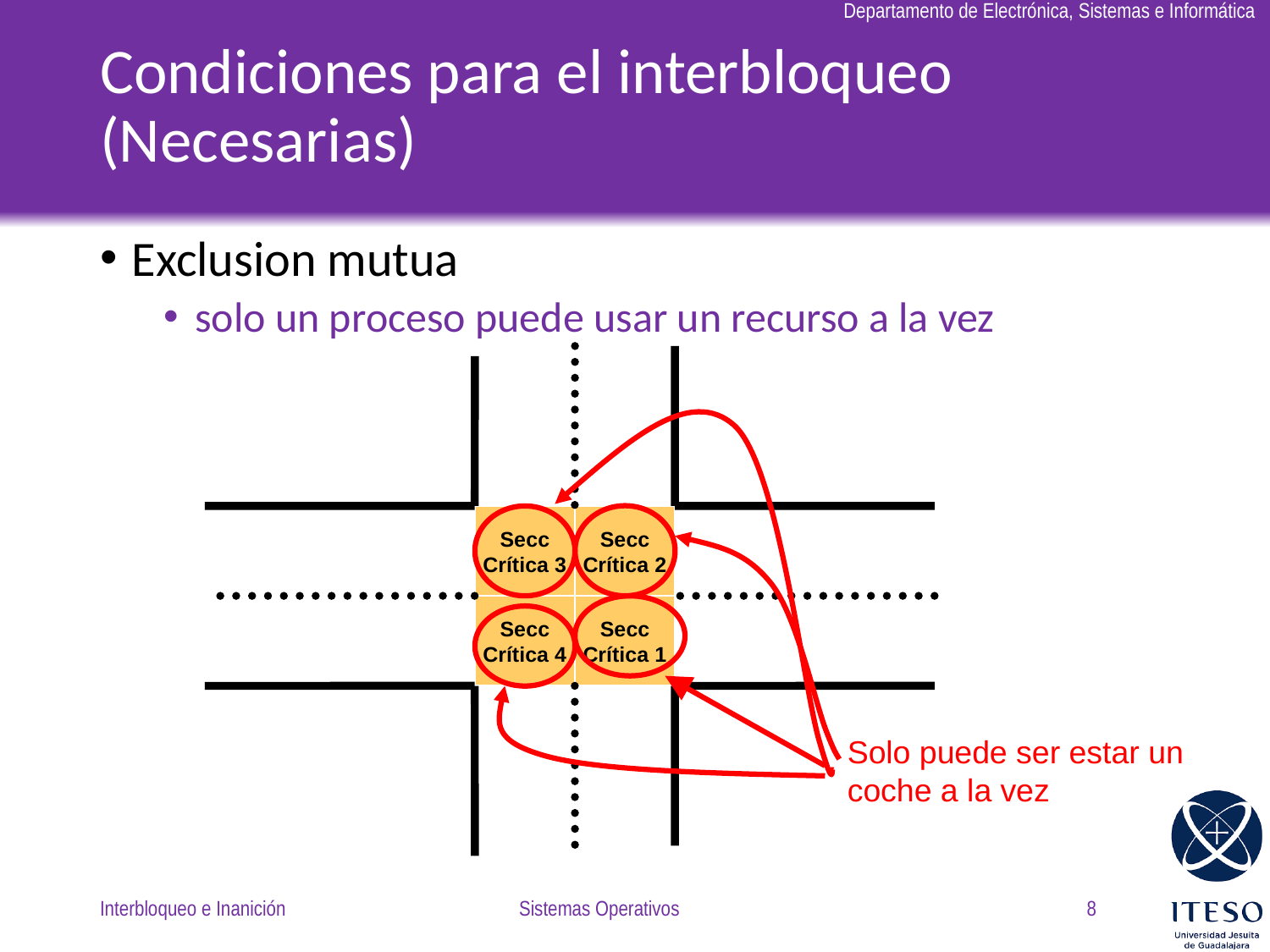

# Condiciones para el interbloqueo (Necesarias)
Exclusion mutua
solo un proceso puede usar un recurso a la vez

Secc
Crítica 3
Secc
Crítica 2
Secc
Crítica 4
Secc
Crítica 1

Solo puede ser estar un coche a la vez
Interbloqueo e Inanición
Sistemas Operativos
8